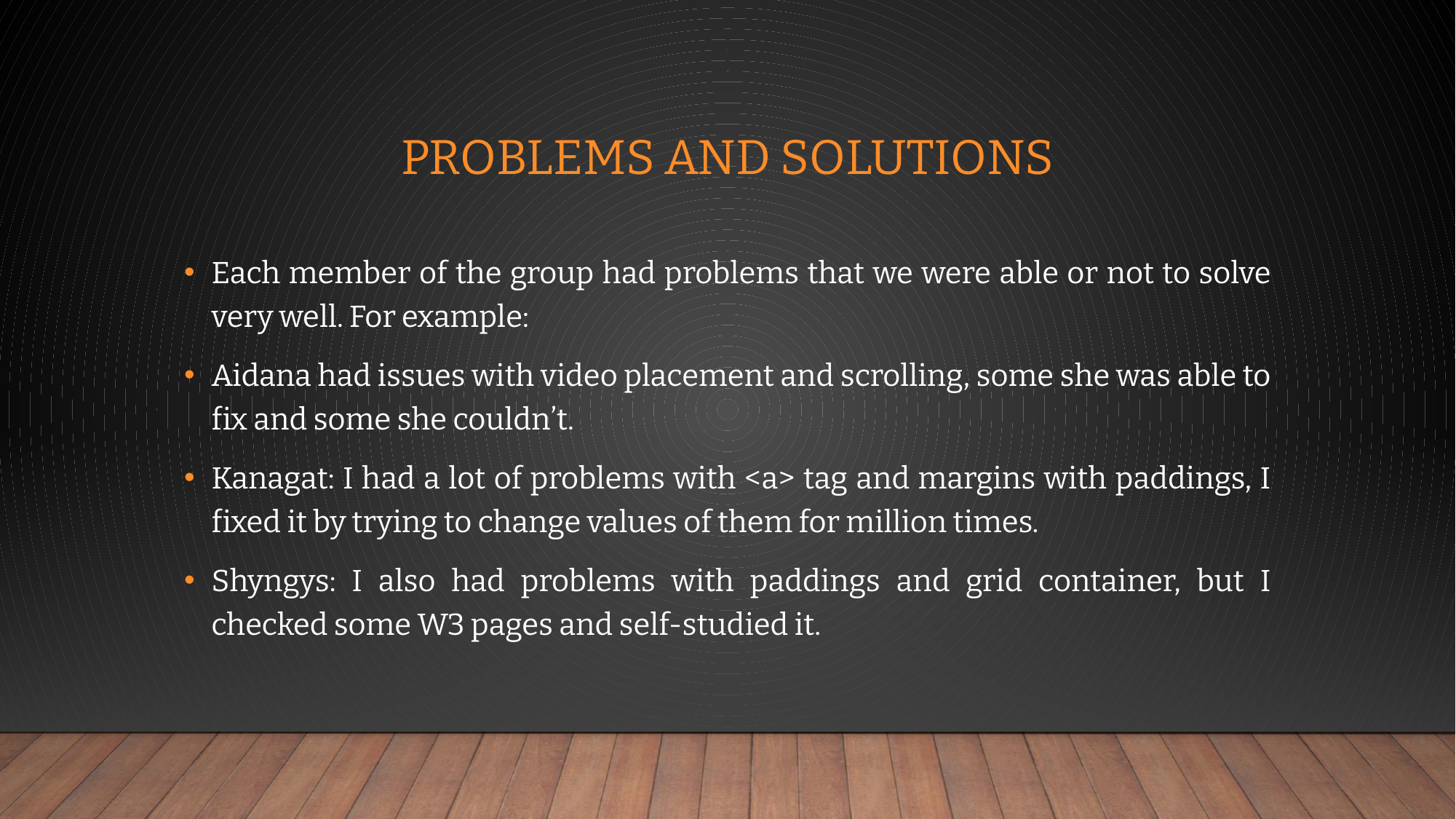

# Problems and solutions
Each member of the group had problems that we were able or not to solve very well. For example:
Aidana had issues with video placement and scrolling, some she was able to fix and some she couldn’t.
Kanagat: I had a lot of problems with <a> tag and margins with paddings, I fixed it by trying to change values of them for million times.
Shyngys: I also had problems with paddings and grid container, but I checked some W3 pages and self-studied it.